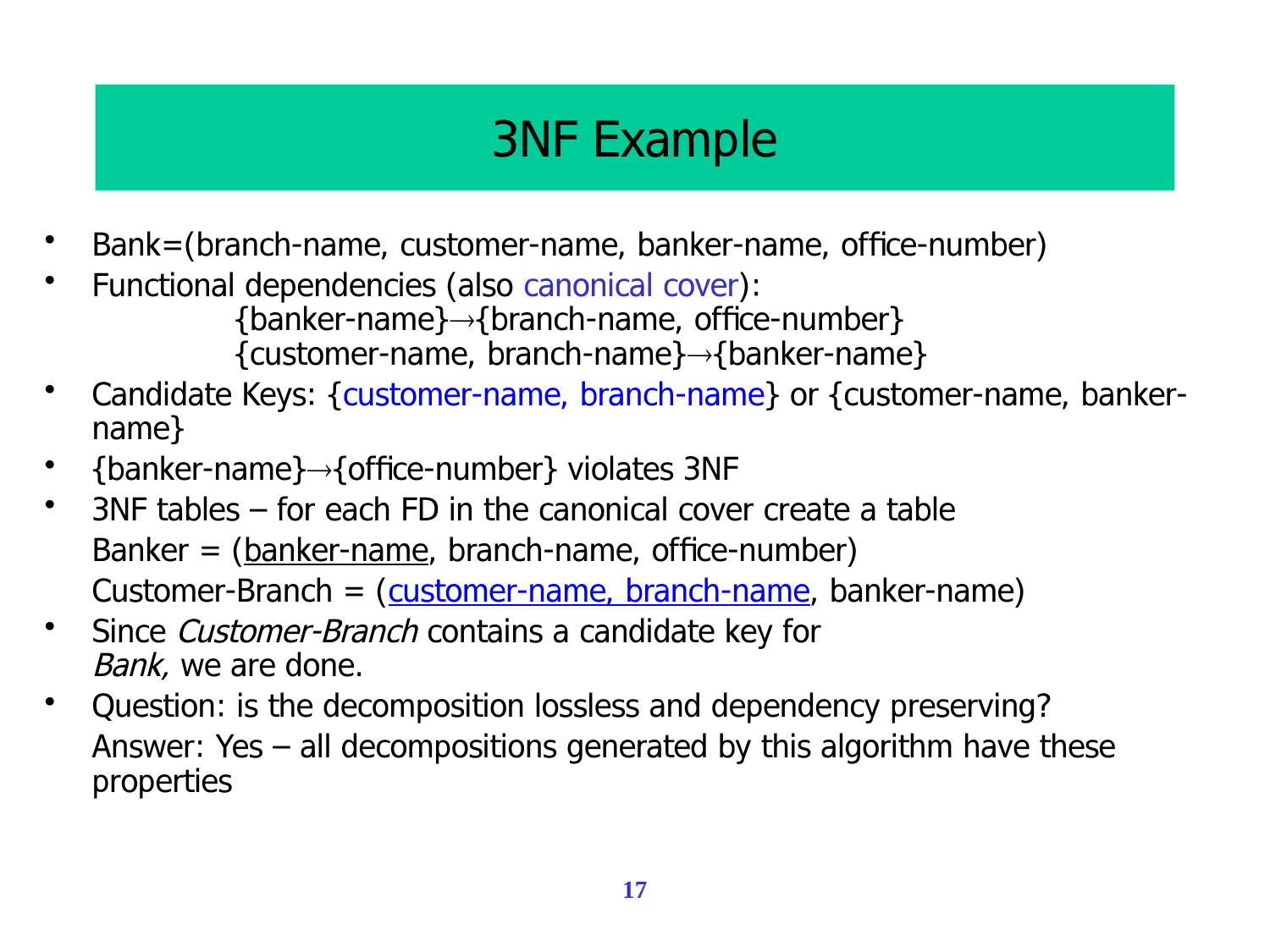

# 3NF Example
Bank=(branch-name, customer-name, banker-name, office-number)
Functional dependencies (also canonical cover):
	{banker-name}→{branch-name, office-number}
	{customer-name, branch-name}→{banker-name}
Candidate Keys: {customer-name, branch-name} or {customer-name, banker-name}
{banker-name}→{office-number} violates 3NF
3NF tables – for each FD in the canonical cover create a table
	Banker = (banker-name, branch-name, office-number)
	Customer-Branch = (customer-name, branch-name, banker-name)
Since Customer-Branch contains a candidate key for
Bank, we are done.
Question: is the decomposition lossless and dependency preserving?
	Answer: Yes – all decompositions generated by this algorithm have these properties

17